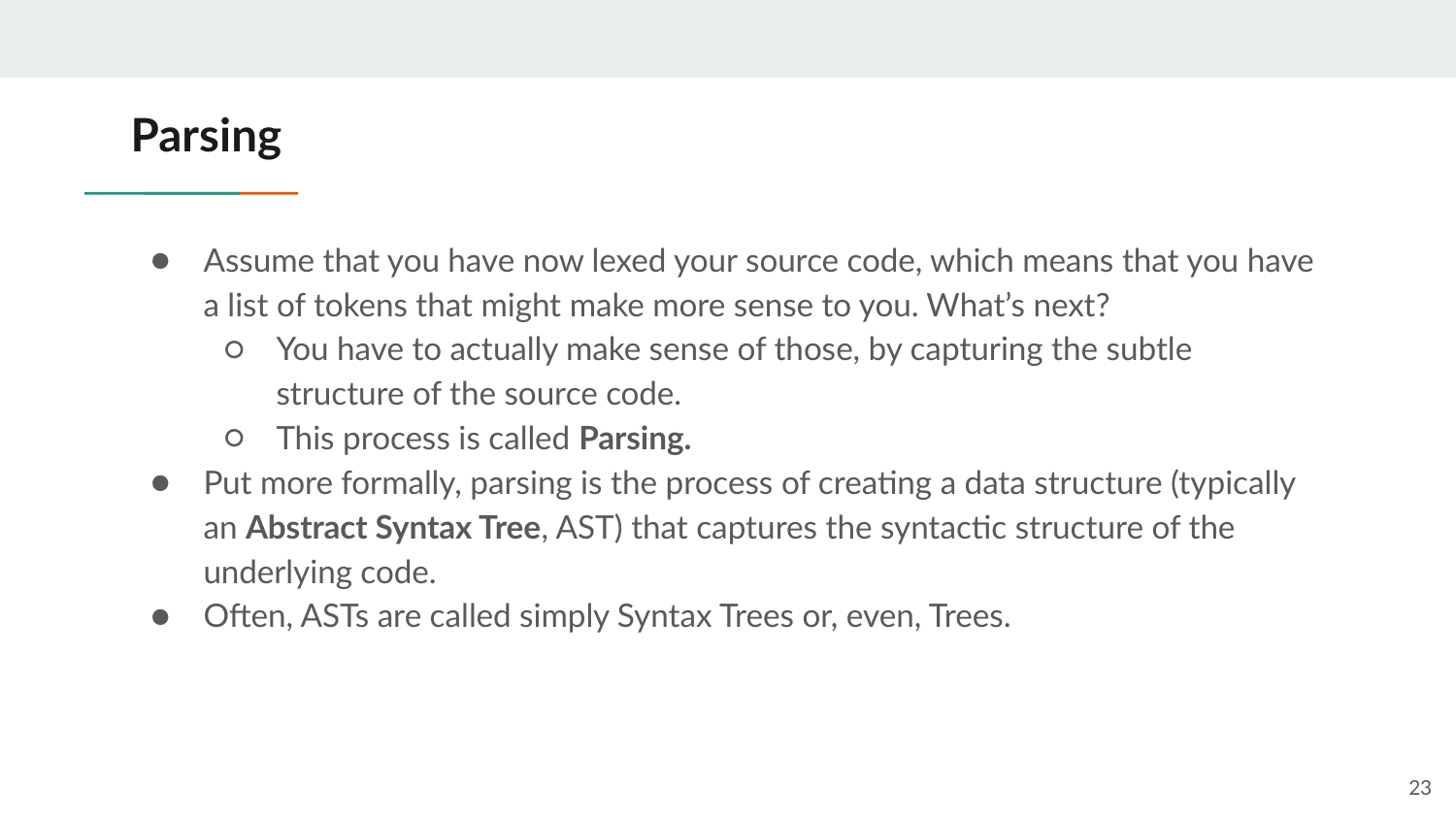

# Parsing
Assume that you have now lexed your source code, which means that you have a list of tokens that might make more sense to you. What’s next?
You have to actually make sense of those, by capturing the subtle structure of the source code.
This process is called Parsing.
Put more formally, parsing is the process of creating a data structure (typically an Abstract Syntax Tree, AST) that captures the syntactic structure of the underlying code.
Often, ASTs are called simply Syntax Trees or, even, Trees.
23